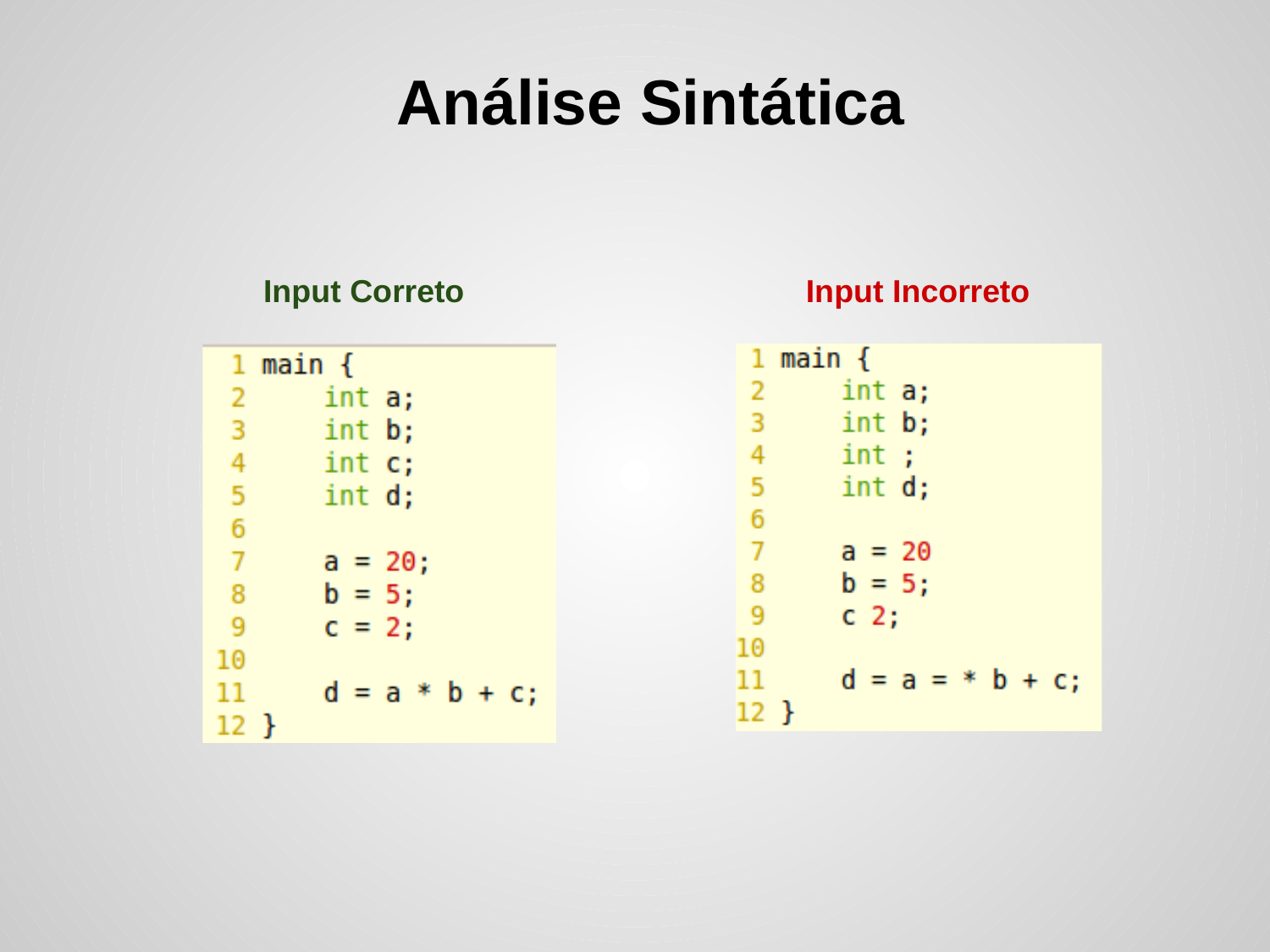

# Análise Sintática
Input Correto

Input Incorreto